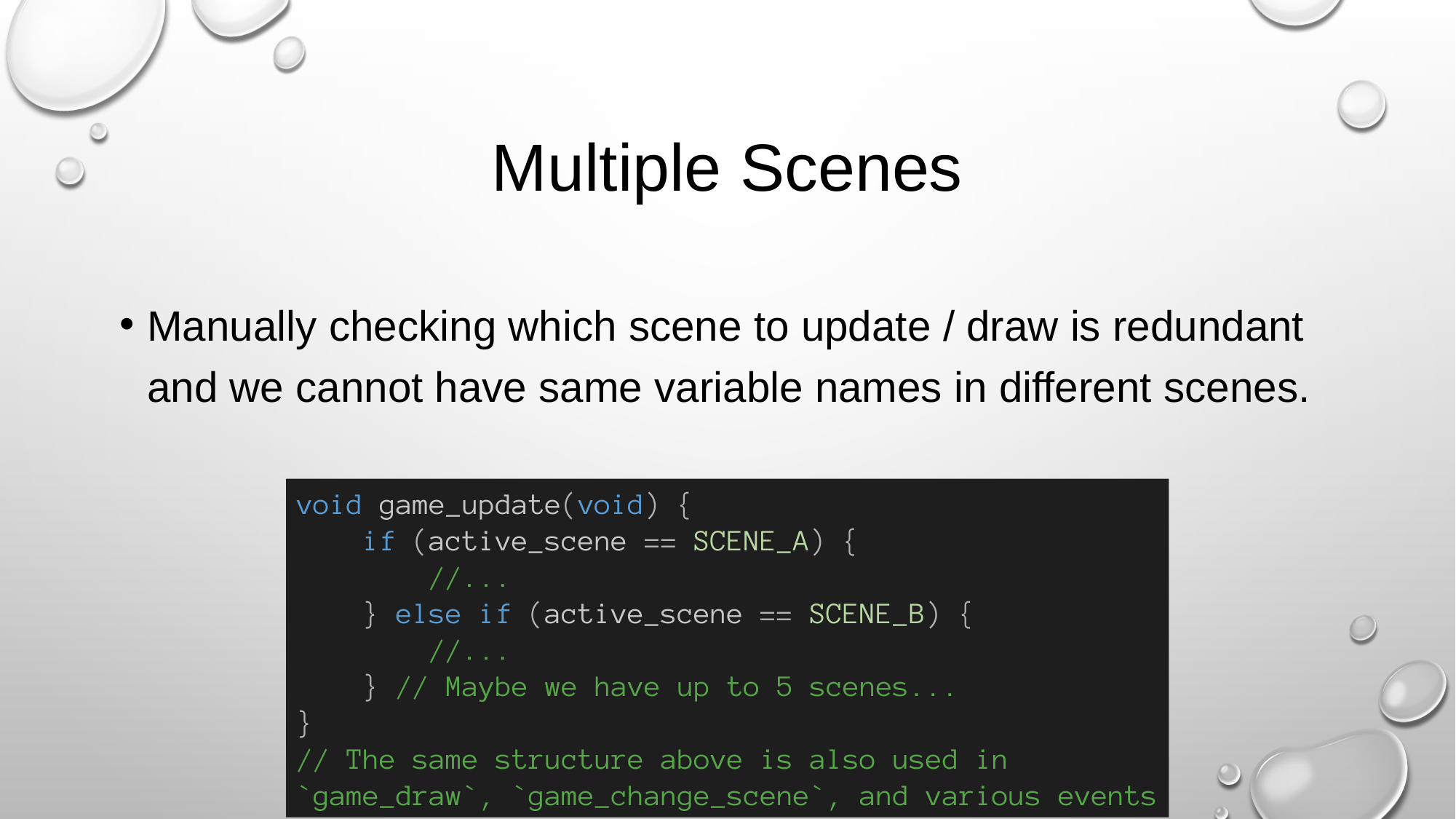

# Multiple Scenes
Manually checking which scene to update / draw is redundant and we cannot have same variable names in different scenes.
void game_update(void) {
    if (active_scene == SCENE_A) {
        //...
    } else if (active_scene == SCENE_B) {
        //...
    } // Maybe we have up to 5 scenes...
}
// The same structure above is also used in
`game_draw`, `game_change_scene`, and various events